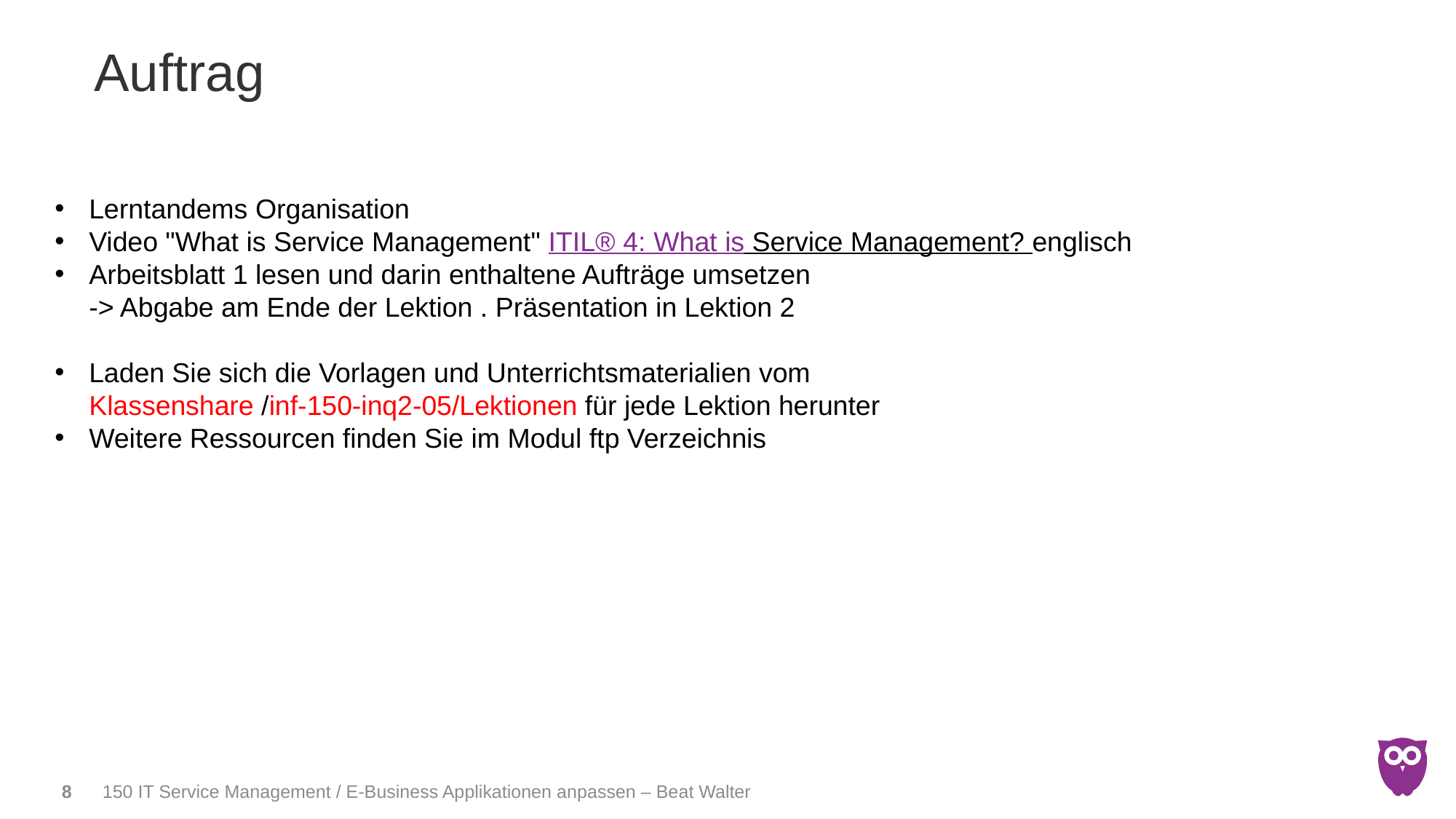

# Auftrag
Lerntandems Organisation
Video "What is Service Management" ITIL® 4: What is Service Management? englisch
Arbeitsblatt 1 lesen und darin enthaltene Aufträge umsetzen
-> Abgabe am Ende der Lektion . Präsentation in Lektion 2

Laden Sie sich die Vorlagen und Unterrichtsmaterialien vom
Klassenshare /inf-150-inq2-05/Lektionen für jede Lektion herunter
Weitere Ressourcen finden Sie im Modul ftp Verzeichnis

8
150 IT Service Management / E-Business Applikationen anpassen – Beat Walter